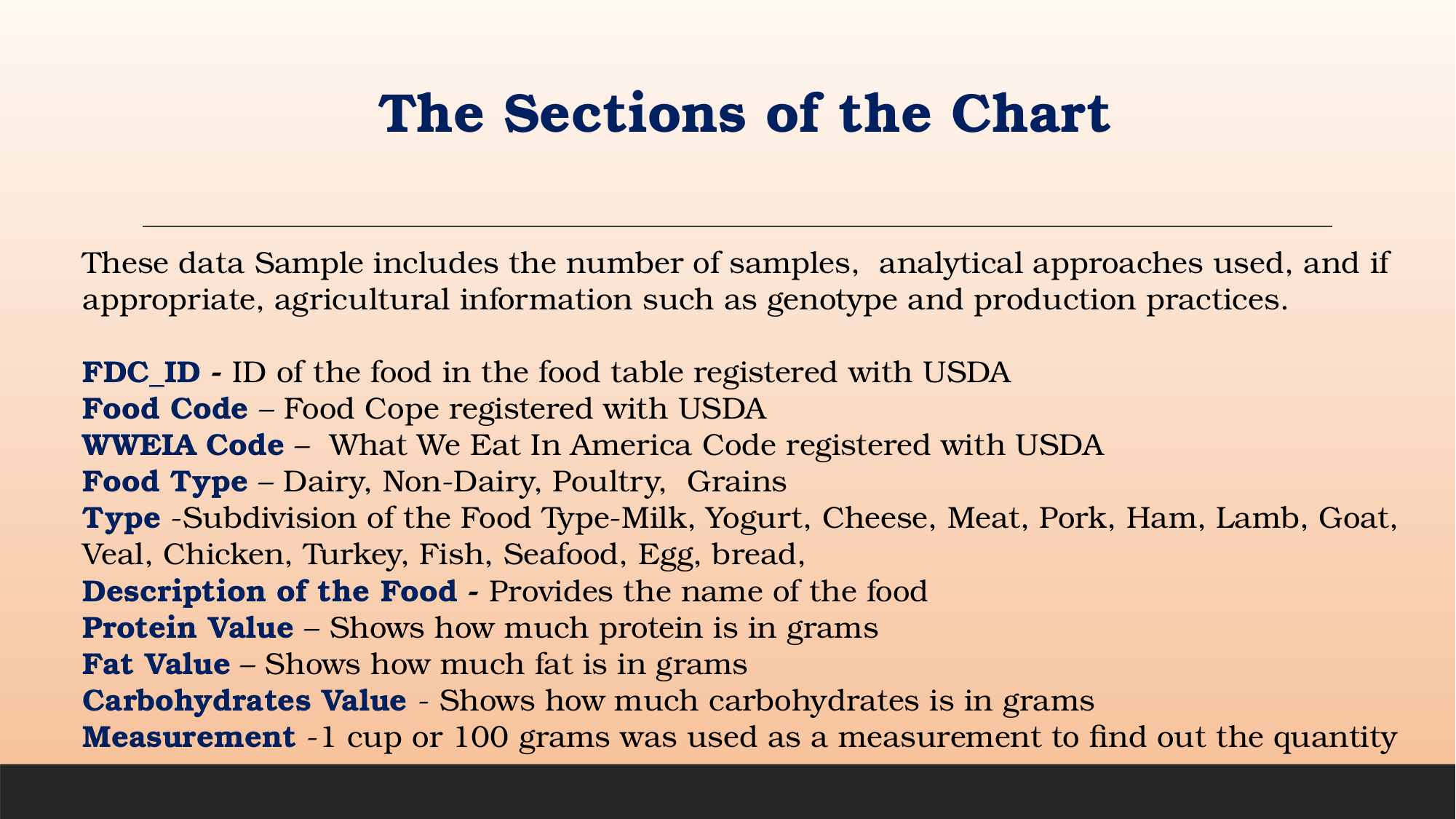

The Sections of the Chart

These data Sample includes the number of samples,  analytical approaches used, and if appropriate, agricultural information such as genotype and production practices.

FDC_ID - ID of the food in the food table registered with USDA
Food Code – Food Cope registered with USDA
WWEIA Code –  What We Eat In America Code registered with USDA
Food Type – Dairy, Non-Dairy, Poultry,  Grains
Type -Subdivision of the Food Type-Milk, Yogurt, Cheese, Meat, Pork, Ham, Lamb, Goat, Veal, Chicken, Turkey, Fish, Seafood, Egg, bread,
Description of the Food - Provides the name of the food
Protein Value – Shows how much protein is in grams
Fat Value – Shows how much fat is in grams
Carbohydrates Value - Shows how much carbohydrates is in grams
Measurement -1 cup or 100 grams was used as a measurement to find out the quantity